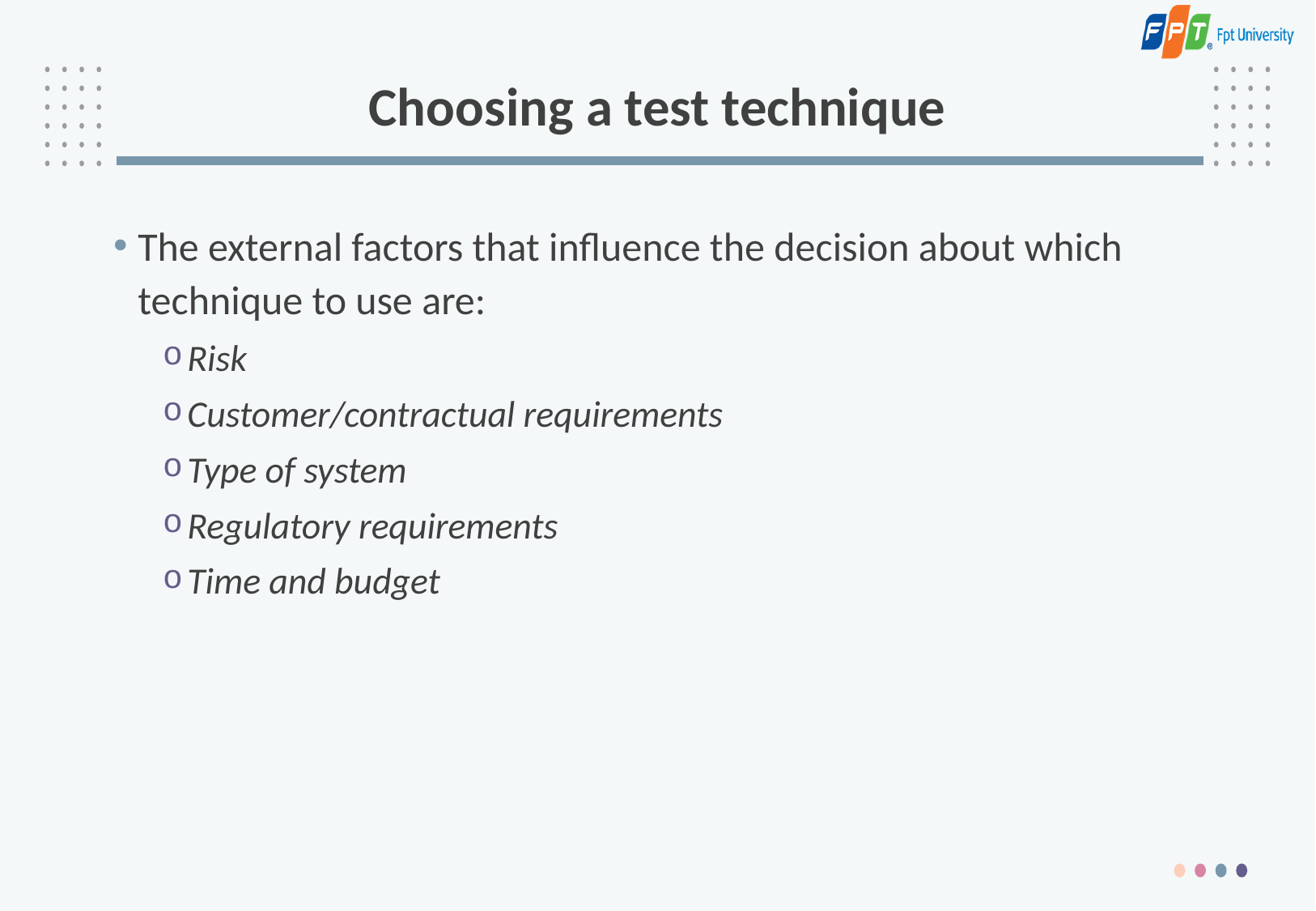

# Choosing a test technique
The external factors that influence the decision about which technique to use are:
Risk
Customer/contractual requirements
Type of system
Regulatory requirements
Time and budget